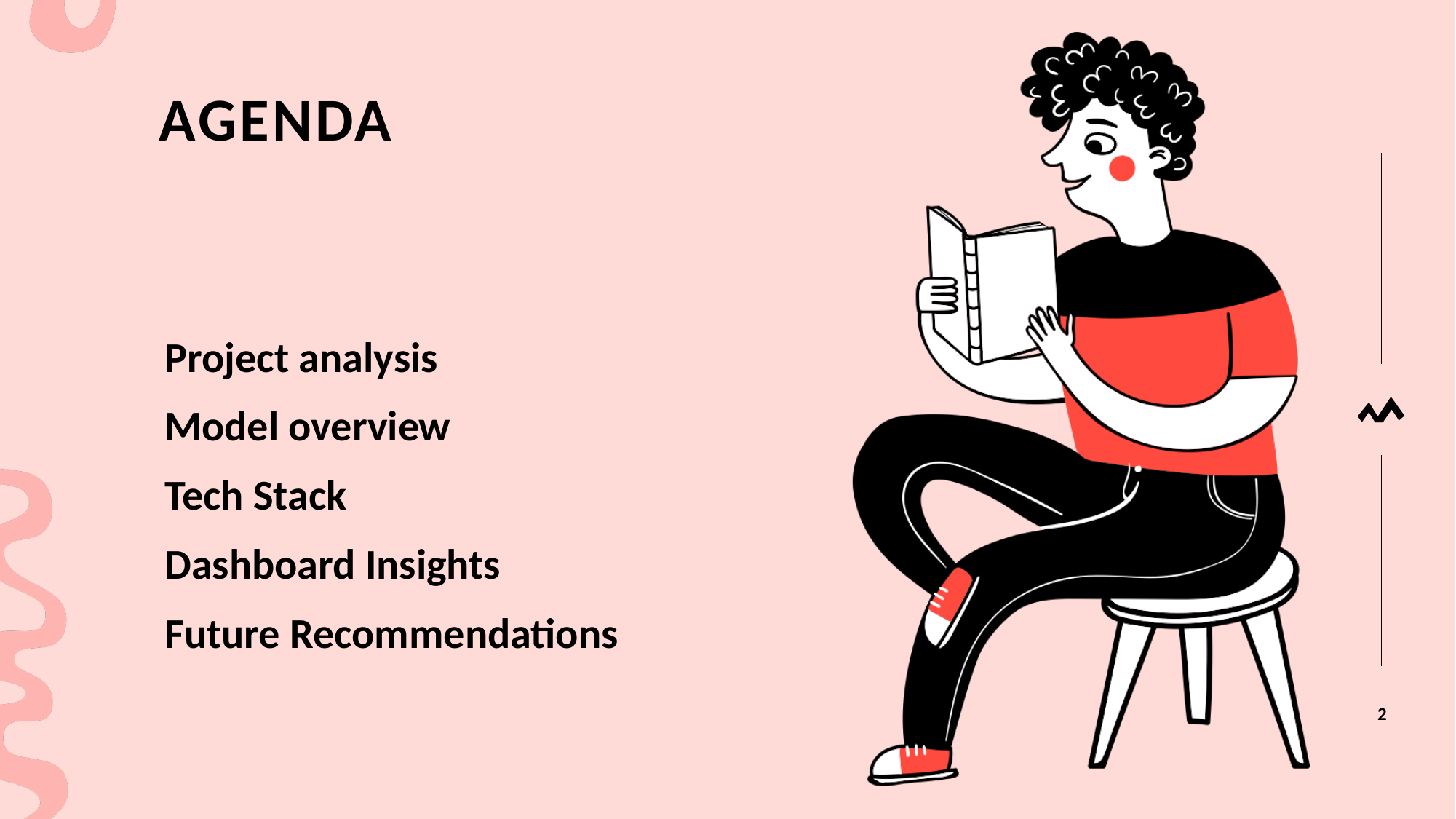

# AGENDA
Project analysis​
Model overview​
Tech Stack
Dashboard Insights
Future Recommendations
2